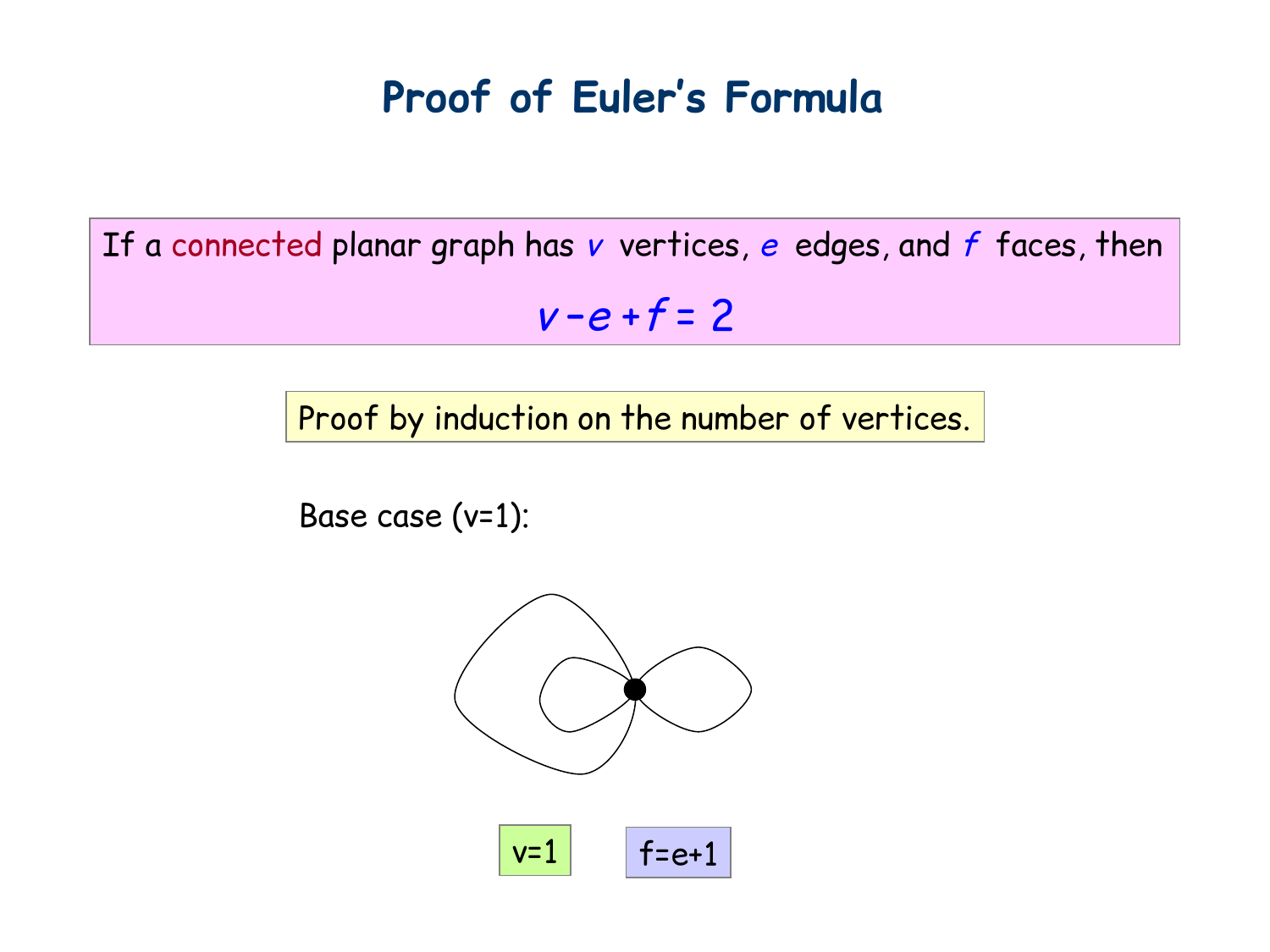

Proof of Euler’s Formula
If a connected planar graph has v  vertices, e  edges, and f  faces, then
v –e +f = 2
Proof by induction on the number of vertices.
Base case (v=1):

v=1
f=e+1